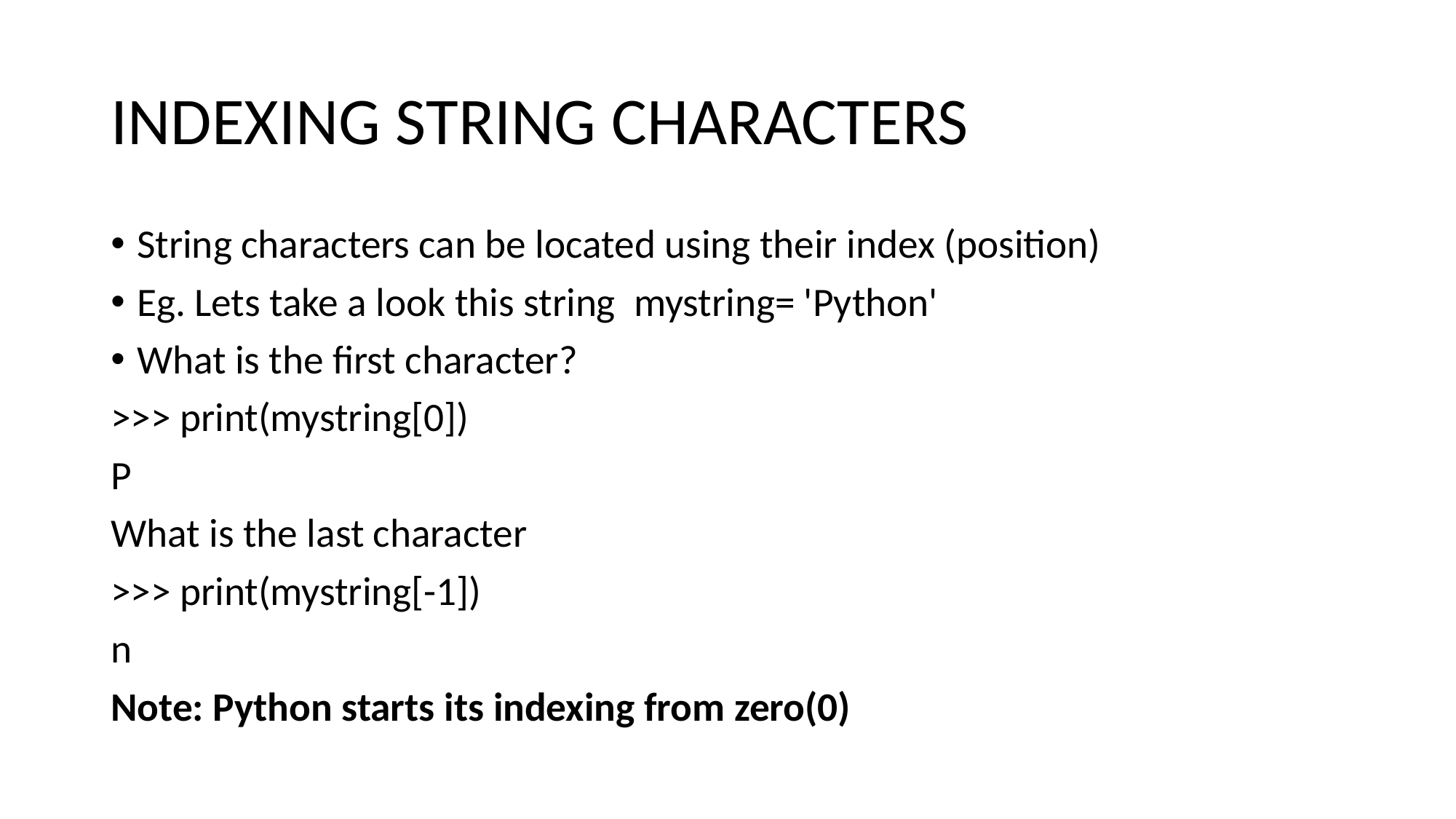

# INDEXING STRING CHARACTERS
String characters can be located using their index (position)
Eg. Lets take a look this string  mystring= 'Python'
What is the first character?
>>> print(mystring[0])
P
What is the last character
>>> print(mystring[-1])
n
Note: Python starts its indexing from zero(0)